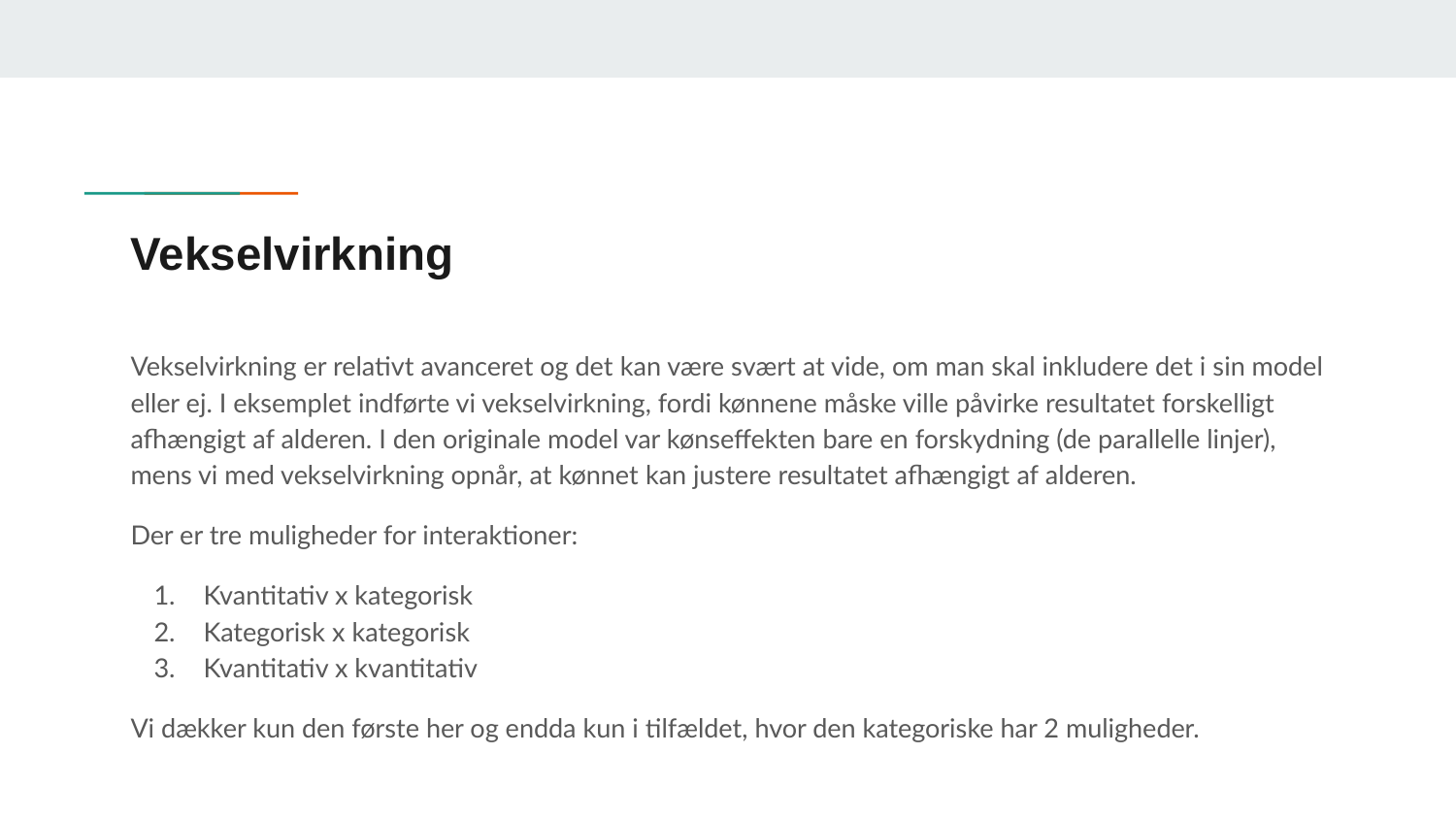

# Vekselvirkning
Vekselvirkning er relativt avanceret og det kan være svært at vide, om man skal inkludere det i sin model eller ej. I eksemplet indførte vi vekselvirkning, fordi kønnene måske ville påvirke resultatet forskelligt afhængigt af alderen. I den originale model var kønseffekten bare en forskydning (de parallelle linjer), mens vi med vekselvirkning opnår, at kønnet kan justere resultatet afhængigt af alderen.
Der er tre muligheder for interaktioner:
Kvantitativ x kategorisk
Kategorisk x kategorisk
Kvantitativ x kvantitativ
Vi dækker kun den første her og endda kun i tilfældet, hvor den kategoriske har 2 muligheder.